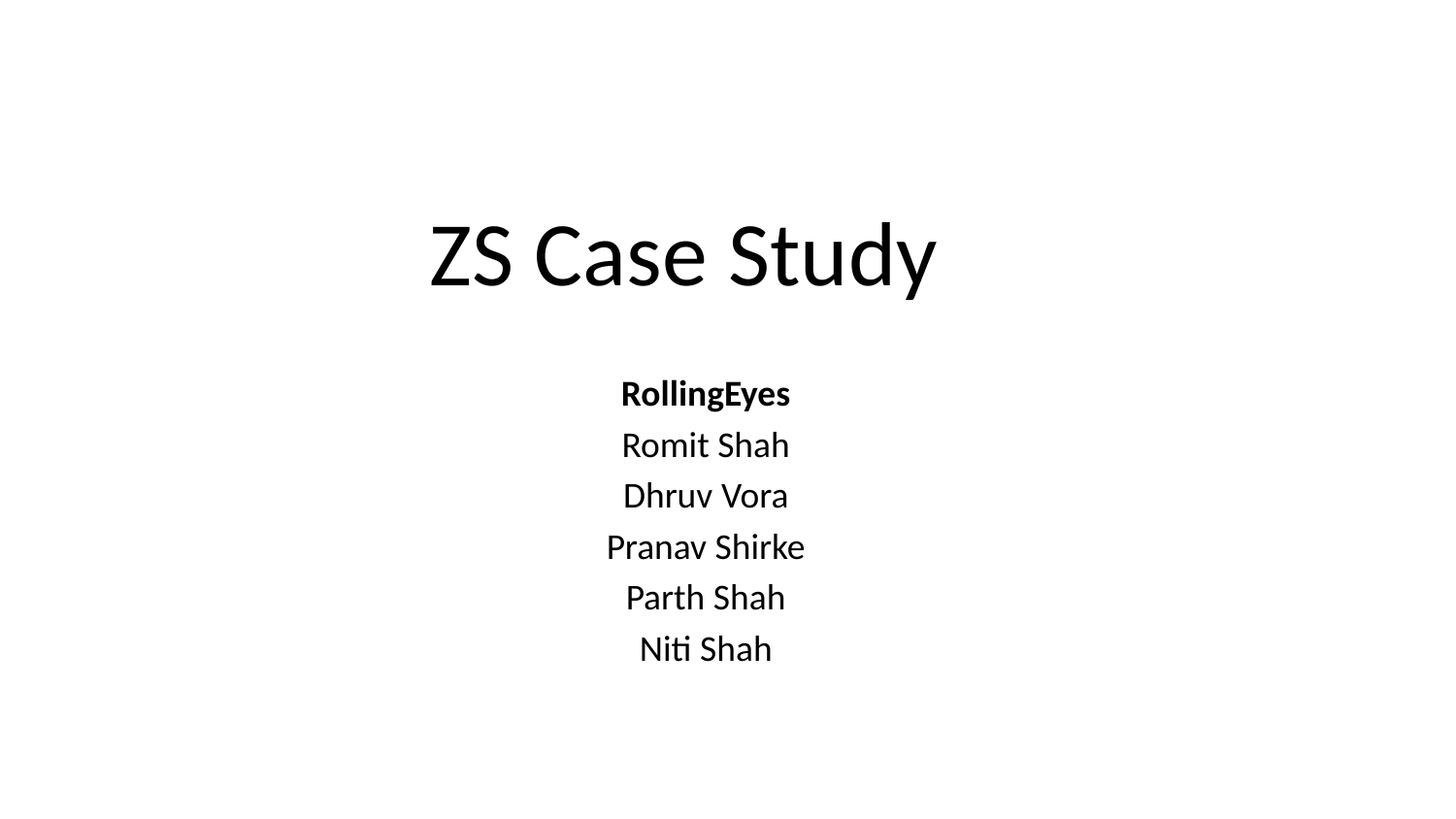

# ZS Case Study
RollingEyes
Romit Shah
Dhruv Vora
Pranav Shirke
Parth Shah
Niti Shah